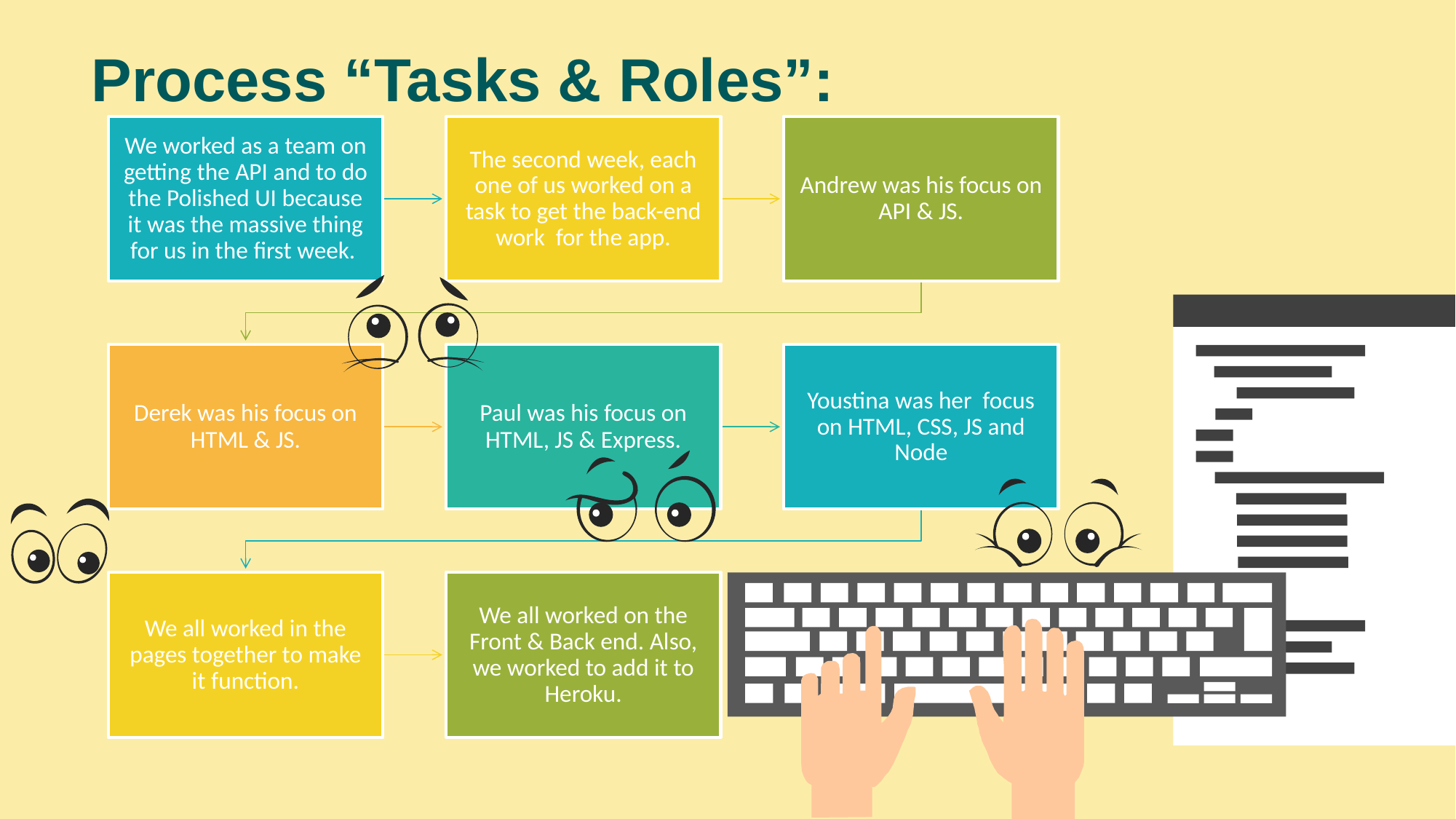

# Process “Tasks & Roles”:

We worked as a team on getting the API and to do the Polished UI because it was the massive thing for us in the first week.

The second week, each one of us worked on a task to get the back-end work  for the app.

Andrew was his focus on  API & JS.

Derek was his focus on HTML & JS.

Paul was his focus on HTML, JS & Express.

Youstina was her  focus on HTML, CSS, JS and Node

We all worked in the pages together to make it function.
We all worked on the Front & Back end. Also, we worked to add it to Heroku.